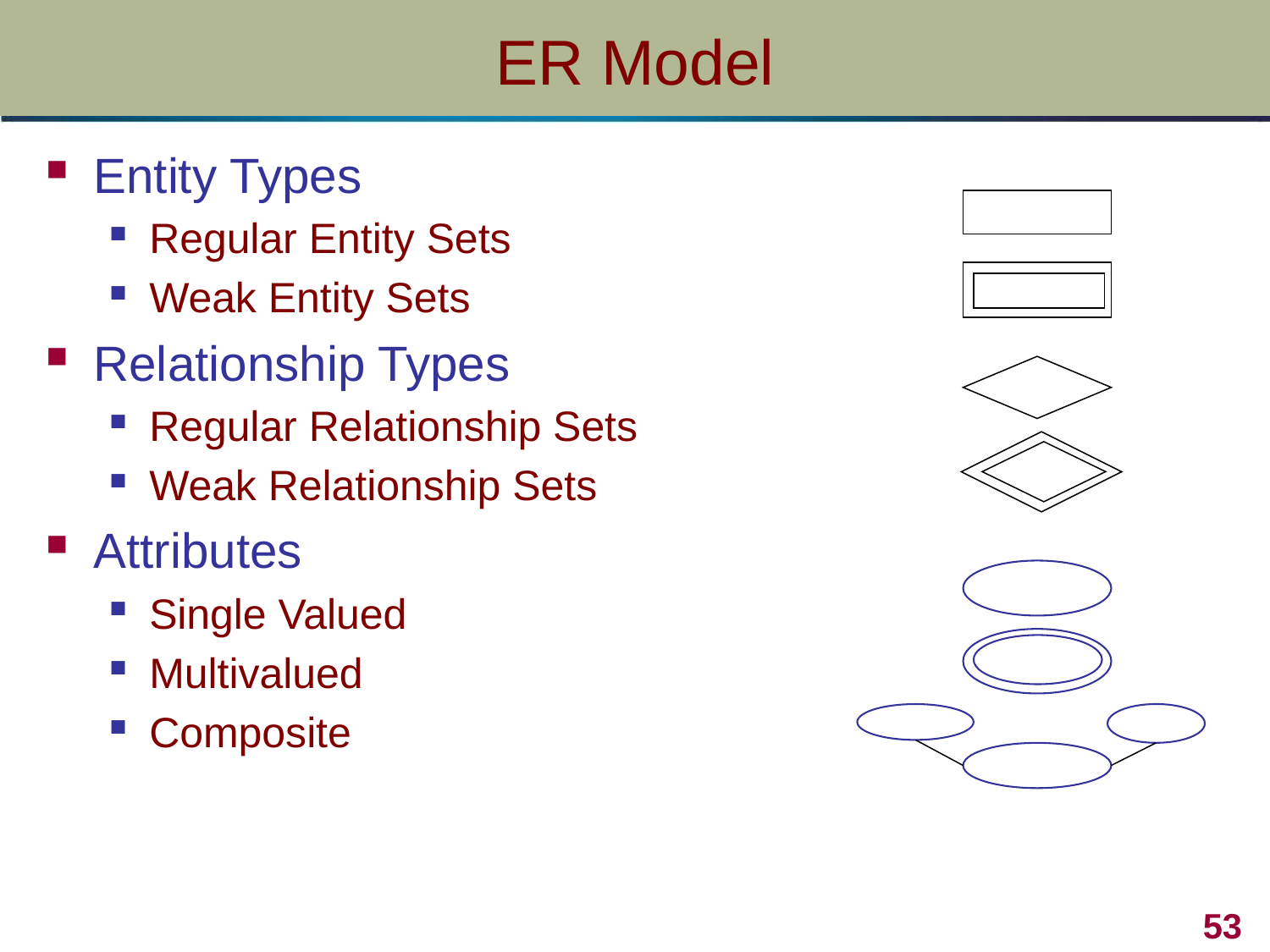

# ER Model
Entity Types
Regular Entity Sets
Weak Entity Sets
Relationship Types
Regular Relationship Sets
Weak Relationship Sets
Attributes
Single Valued
Multivalued
Composite

53